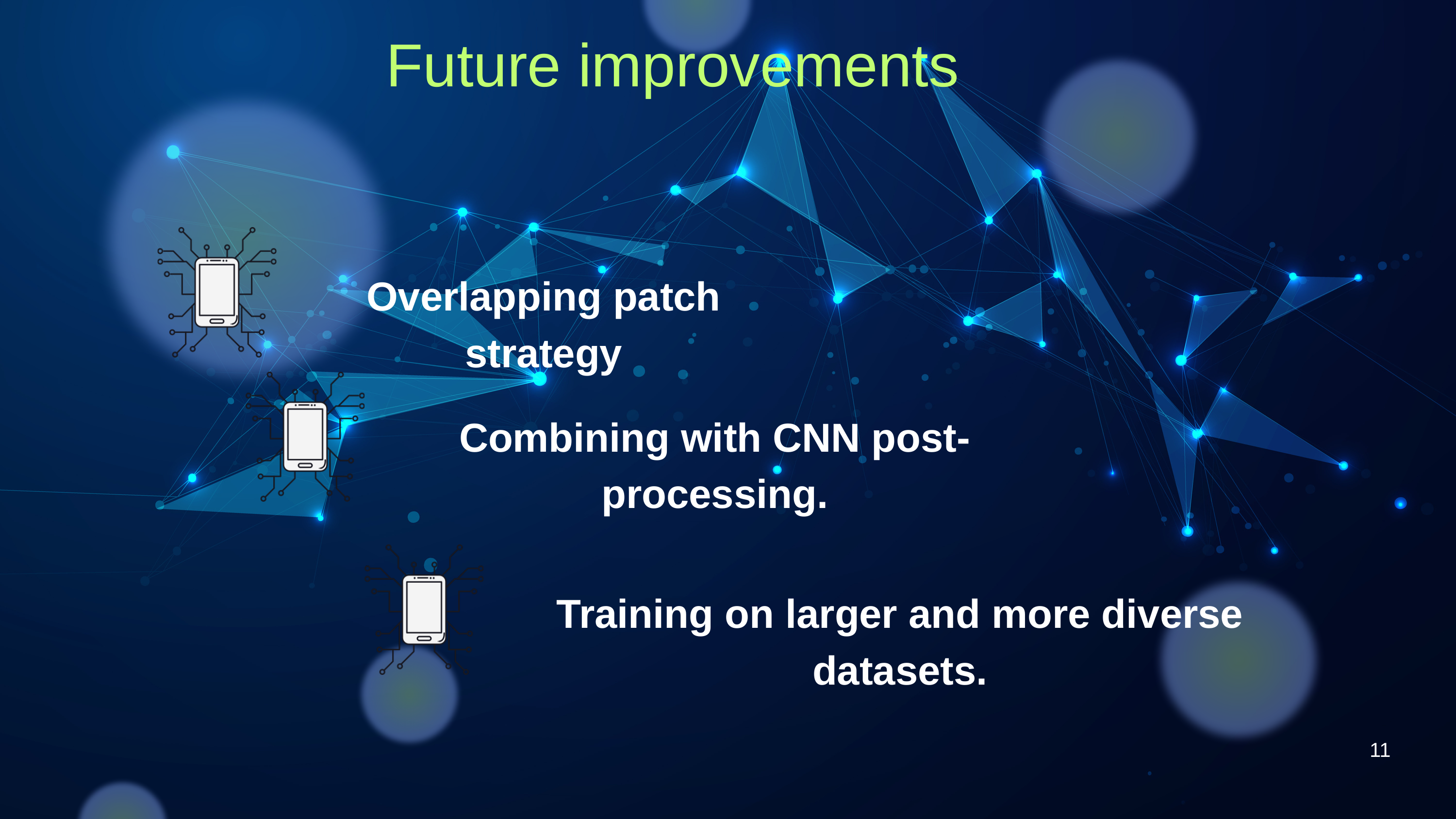

Future improvements

Overlapping patch strategy

Combining with CNN post-processing.

Training on larger and more diverse datasets.

11